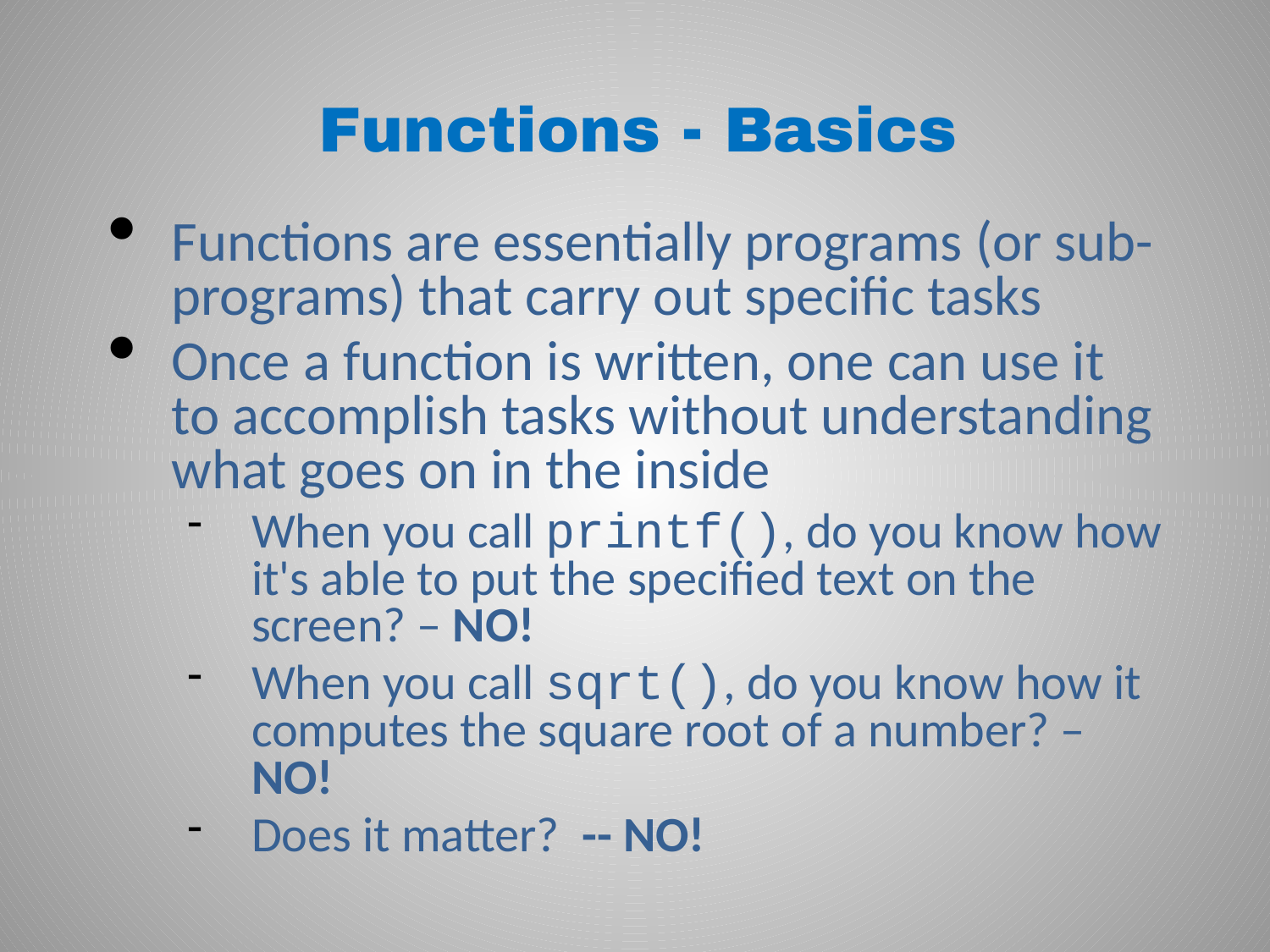

# Functions - Basics
Functions are essentially programs (or sub-programs) that carry out specific tasks
Once a function is written, one can use it to accomplish tasks without understanding what goes on in the inside
When you call printf(), do you know how it's able to put the specified text on the screen? – NO!
When you call sqrt(), do you know how it computes the square root of a number? – NO!
Does it matter?  -- NO!